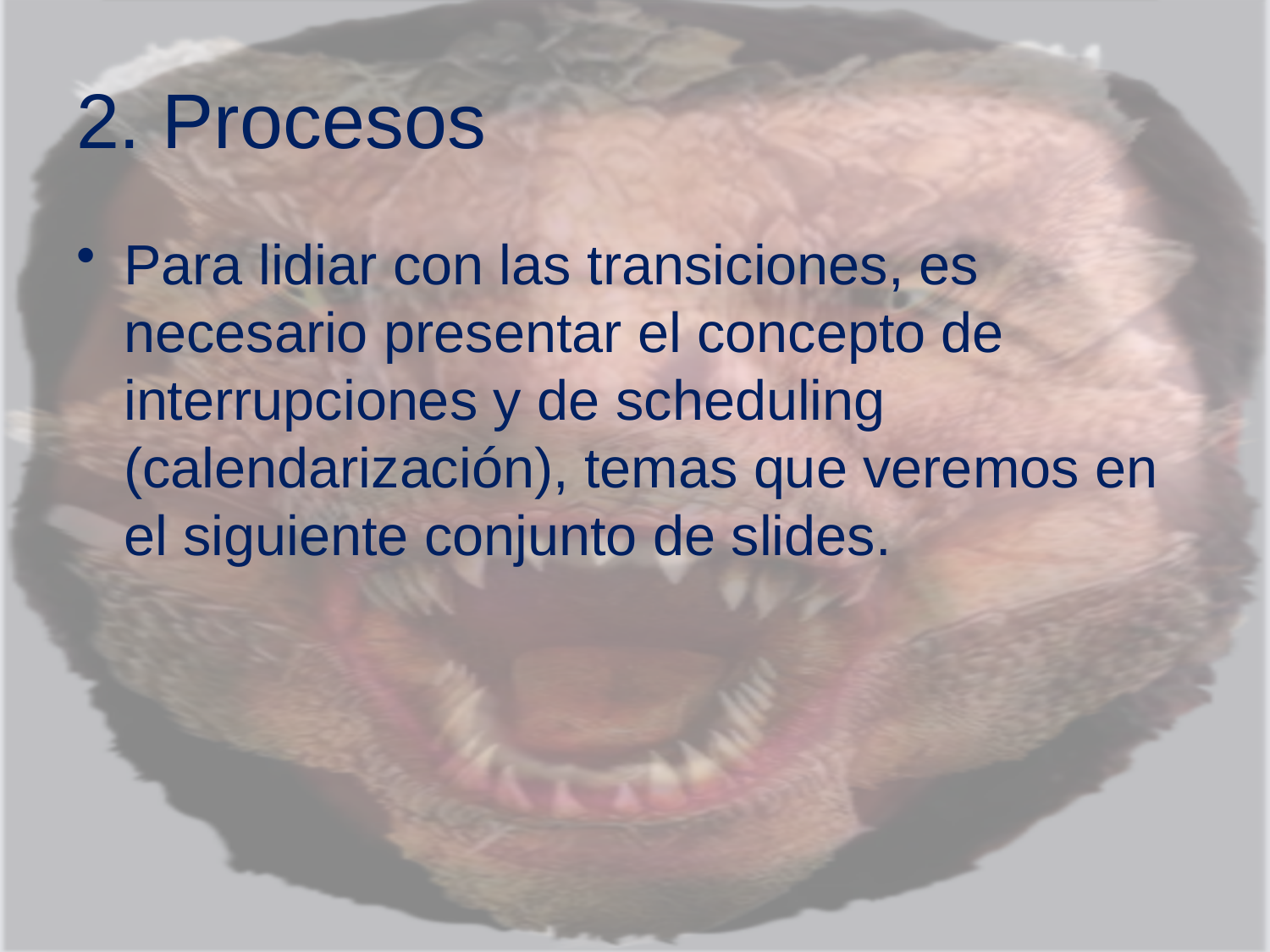

# 2. Procesos
Para lidiar con las transiciones, es necesario presentar el concepto de interrupciones y de scheduling (calendarización), temas que veremos en el siguiente conjunto de slides.